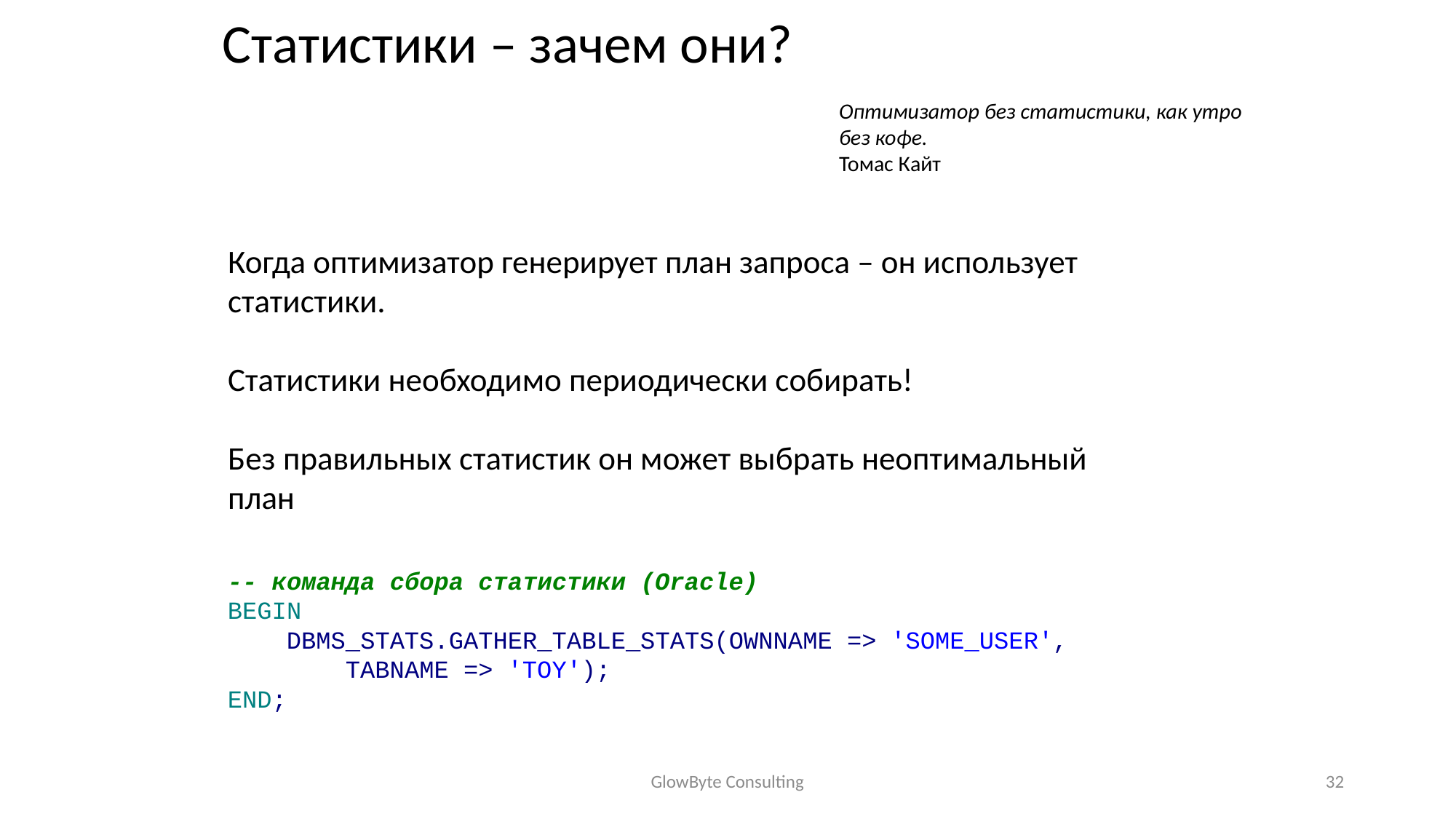

Статистики – зачем они?

Оптимизатор без статистики, как утро без кофе.
Томас Кайт
Когда оптимизатор генерирует план запроса – он использует
статистики.

Статистики необходимо периодически собирать!

Без правильных статистик он может выбрать неоптимальный план
-- команда сбора статистики (Oracle)
BEGIN
    DBMS_STATS.GATHER_TABLE_STATS(OWNNAME => 'SOME_USER',
        TABNAME => 'TOY');
END;
GlowByte Consulting
32